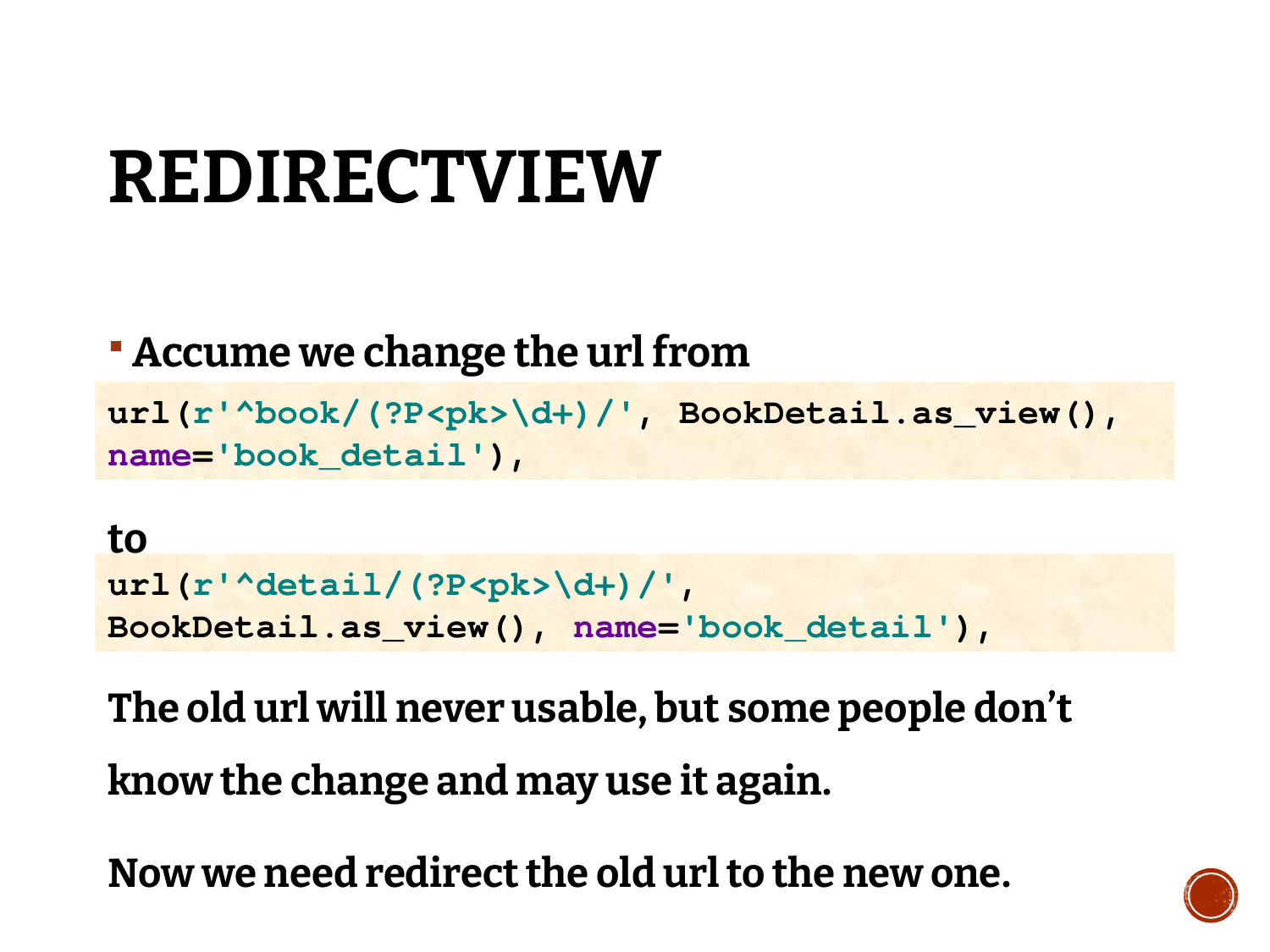

# redirectview
Accume we change the url from
url(r'^book/(?P<pk>\d+)/', BookDetail.as_view(), name='book_detail'),
to
url(r'^detail/(?P<pk>\d+)/', BookDetail.as_view(), name='book_detail'),
The old url will never usable, but some people don’t know the change and may use it again.
Now we need redirect the old url to the new one.